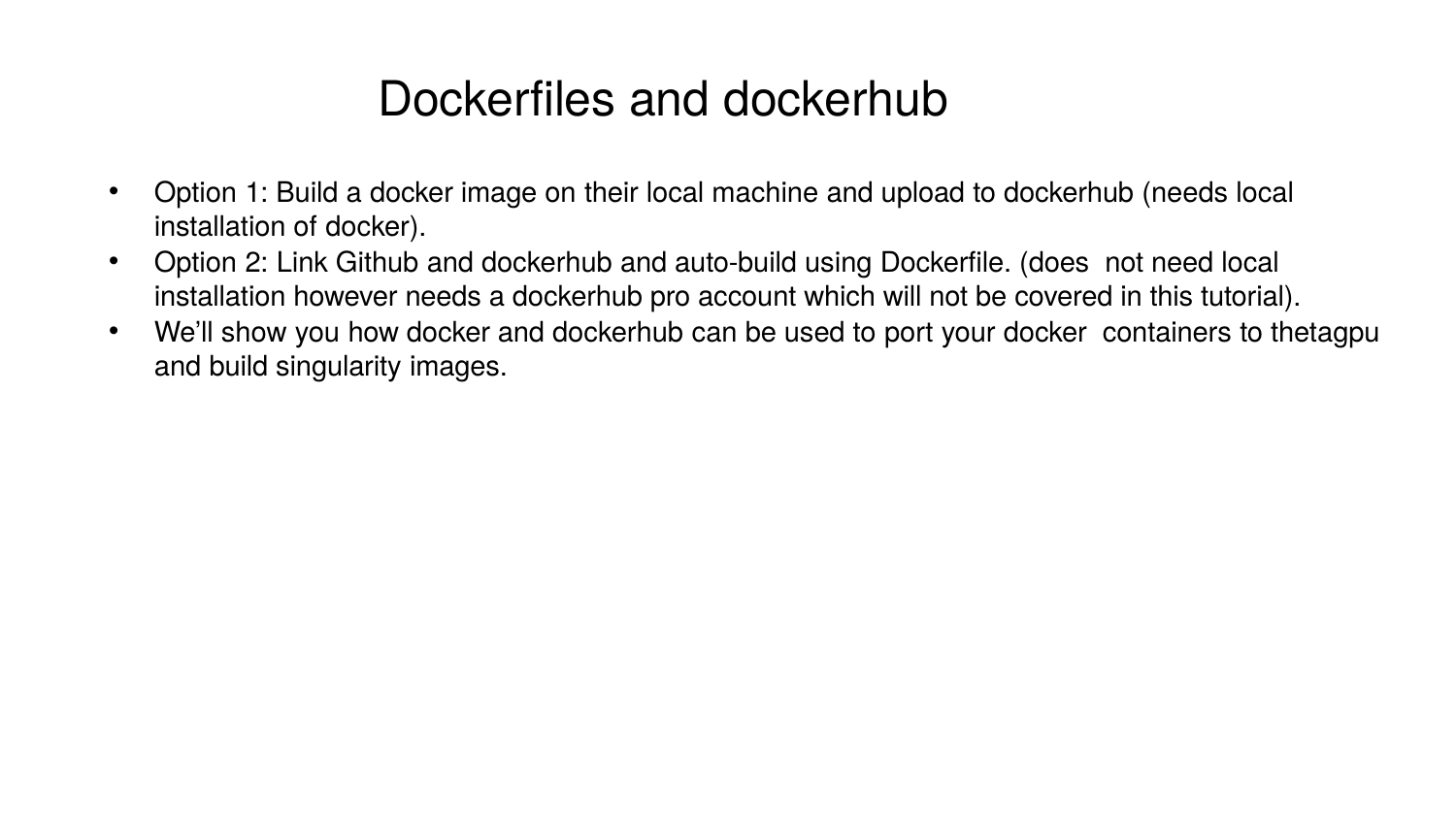

# Dockerfiles and dockerhub
Option 1: Build a docker image on their local machine and upload to dockerhub (needs local installation of docker).
Option 2: Link Github and dockerhub and auto-build using Dockerfile. (does  not need local installation however needs a dockerhub pro account which will not be covered in this tutorial).
We’ll show you how docker and dockerhub can be used to port your docker  containers to thetagpu and build singularity images.